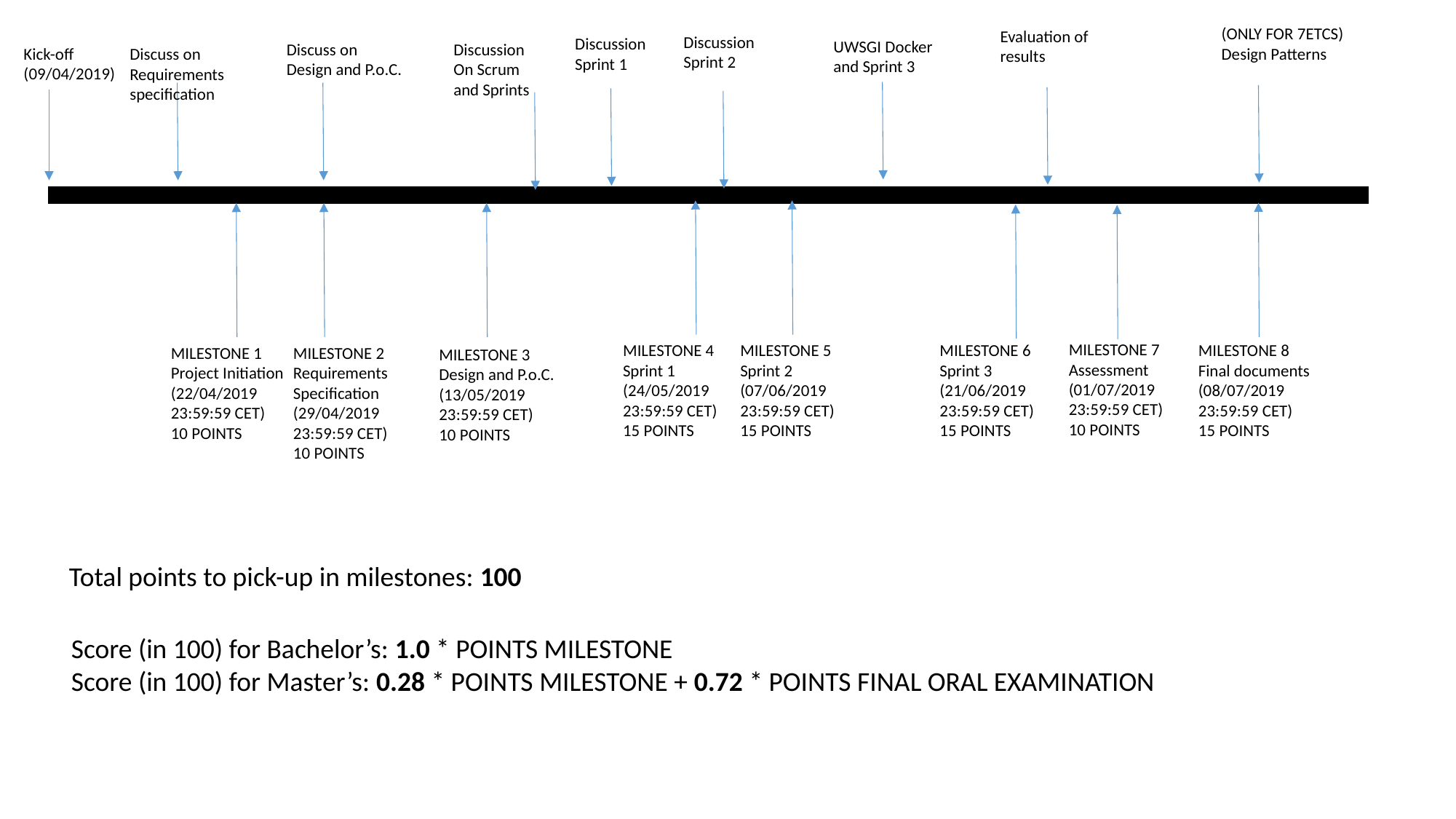

(ONLY FOR 7ETCS)
Design Patterns
Evaluation of
results
Discussion
Sprint 2
Discussion
Sprint 1
UWSGI Docker and Sprint 3
Discussion
On Scrum
and Sprints
Discuss on
Design and P.o.C.
Discuss on
Requirements
specification
Kick-off
(09/04/2019)

MILESTONE 7
Assessment
(01/07/2019
23:59:59 CET)
10 POINTS
MILESTONE 6
Sprint 3
(21/06/2019
23:59:59 CET)
15 POINTS
MILESTONE 8
Final documents
(08/07/2019
23:59:59 CET)
15 POINTS
MILESTONE 5
Sprint 2
(07/06/2019
23:59:59 CET)
15 POINTS
MILESTONE 4
Sprint 1
(24/05/2019
23:59:59 CET)
15 POINTS
MILESTONE 1
Project Initiation
(22/04/2019
23:59:59 CET)
10 POINTS
MILESTONE 2
Requirements
Specification
(29/04/2019
23:59:59 CET)
10 POINTS
MILESTONE 3
Design and P.o.C.
(13/05/2019
23:59:59 CET)
10 POINTS
Total points to pick-up in milestones: 100
Score (in 100) for Bachelor’s: 1.0 * POINTS MILESTONE
Score (in 100) for Master’s: 0.28 * POINTS MILESTONE + 0.72 * POINTS FINAL ORAL EXAMINATION